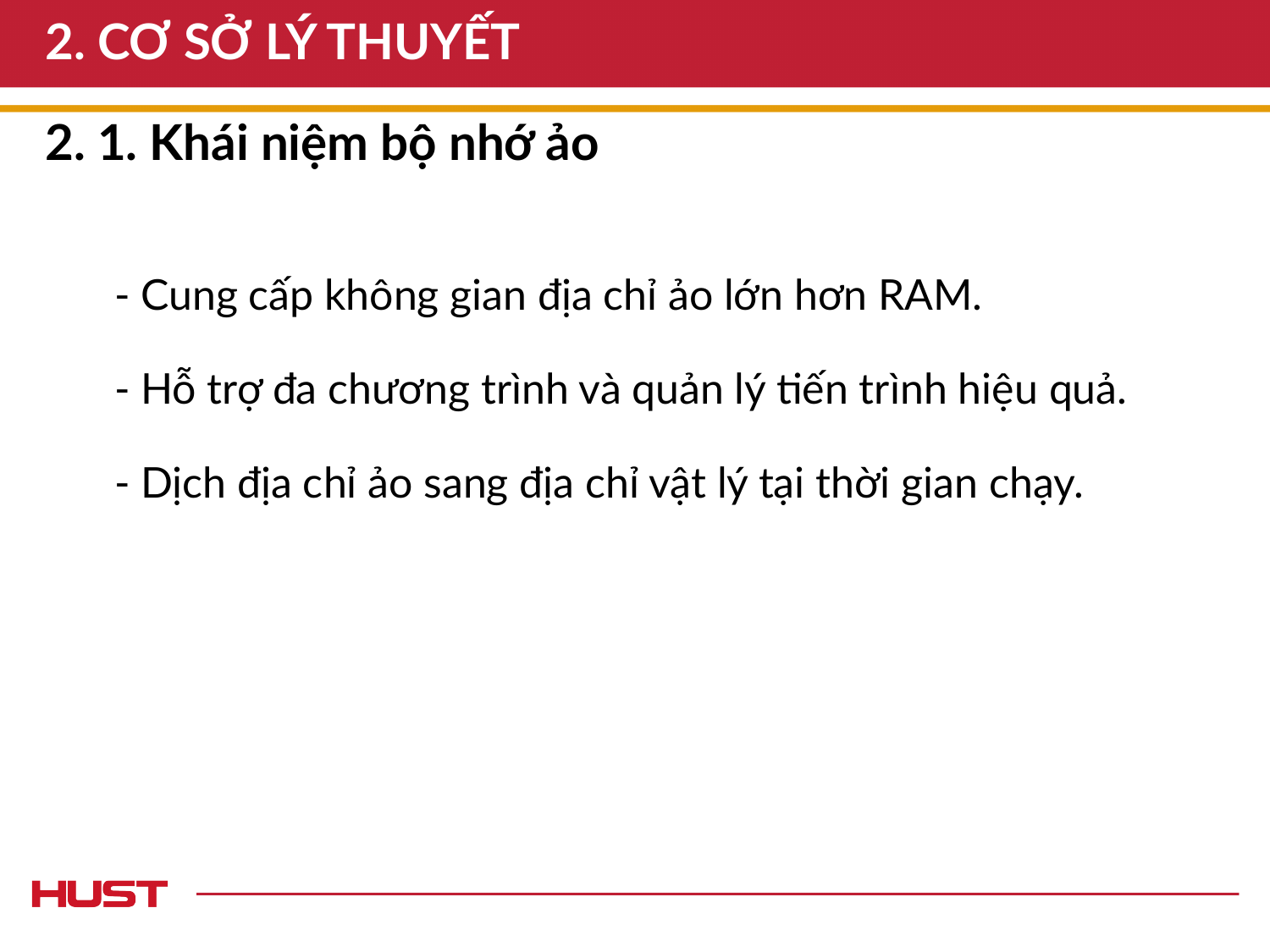

# 2. CƠ SỞ LÝ THUYẾT
2. 1. Khái niệm bộ nhớ ảo
- Cung cấp không gian địa chỉ ảo lớn hơn RAM.
- Hỗ trợ đa chương trình và quản lý tiến trình hiệu quả.
- Dịch địa chỉ ảo sang địa chỉ vật lý tại thời gian chạy.